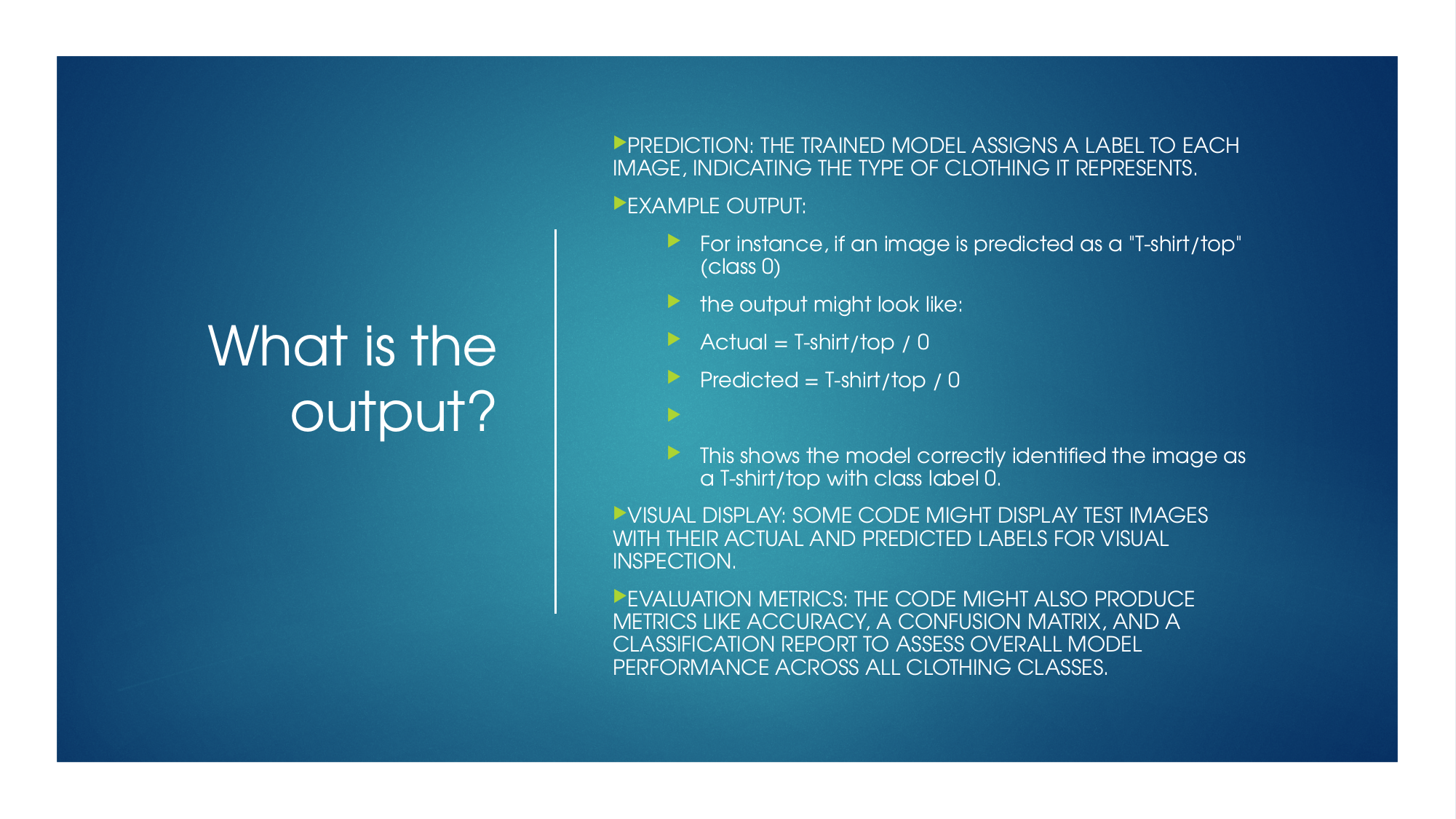

# What is the output?
Prediction: The trained model assigns a label to each image, indicating the type of clothing it represents.
Example Output:
For instance, if an image is predicted as a "T-shirt/top" (class 0)
the output might look like:
Actual = T-shirt/top / 0
Predicted = T-shirt/top / 0

This shows the model correctly identified the image as a T-shirt/top with class label 0.
Visual Display: Some code might display test images with their actual and predicted labels for visual inspection.
Evaluation Metrics: The code might also produce metrics like accuracy, a confusion matrix, and a classification report to assess overall model performance across all clothing classes.